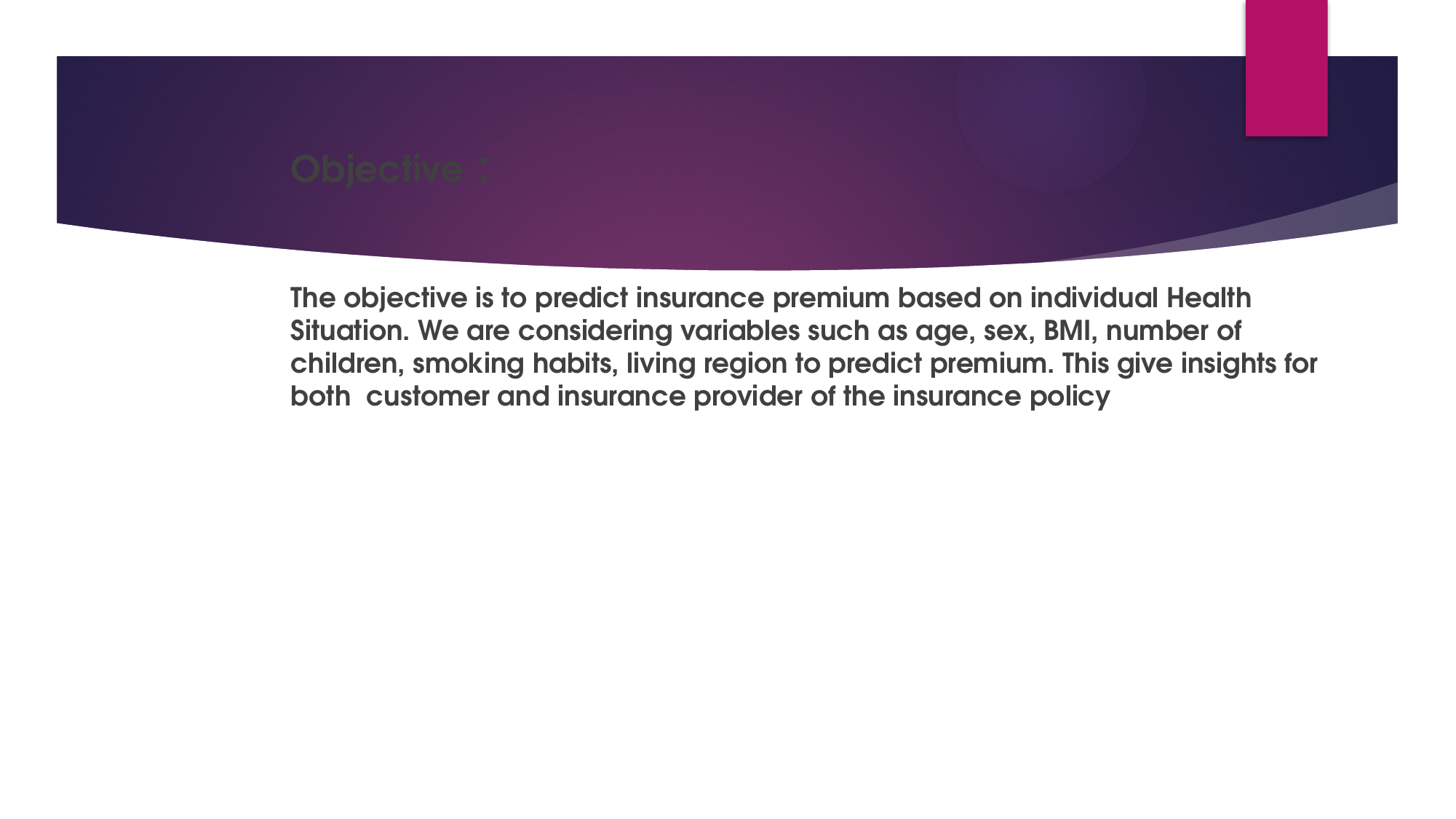

Objective :

The objective is to predict insurance premium based on individual Health Situation. We are considering variables such as age, sex, BMI, number of children, smoking habits, living region to predict premium. This give insights for both  customer and insurance provider of the insurance policy